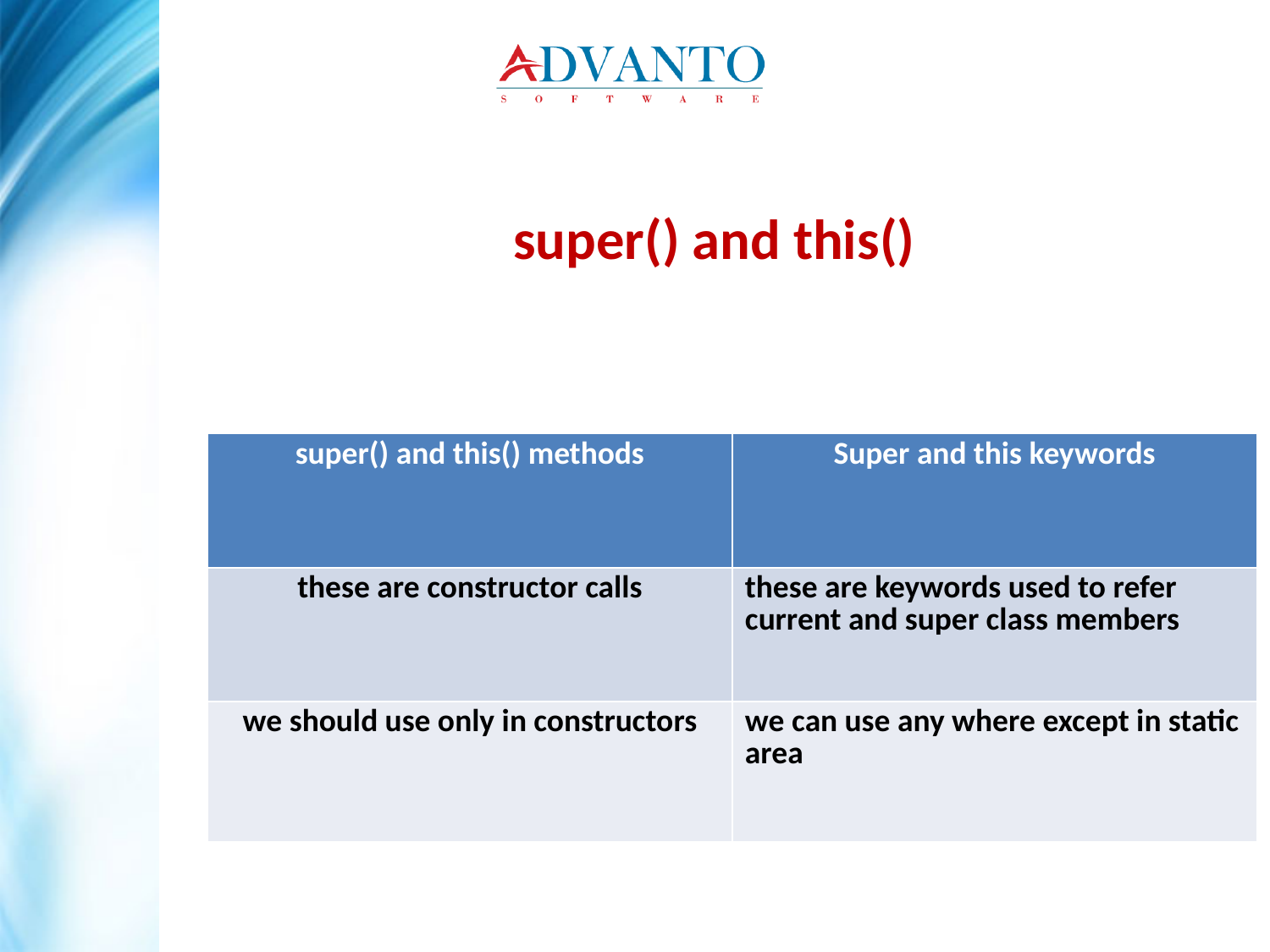

super() and this()

| super() and this() methods | Super and this keywords |
| --- | --- |
| these are constructor calls | these are keywords used to refer current and super class members |
| we should use only in constructors | we can use any where except in static area |